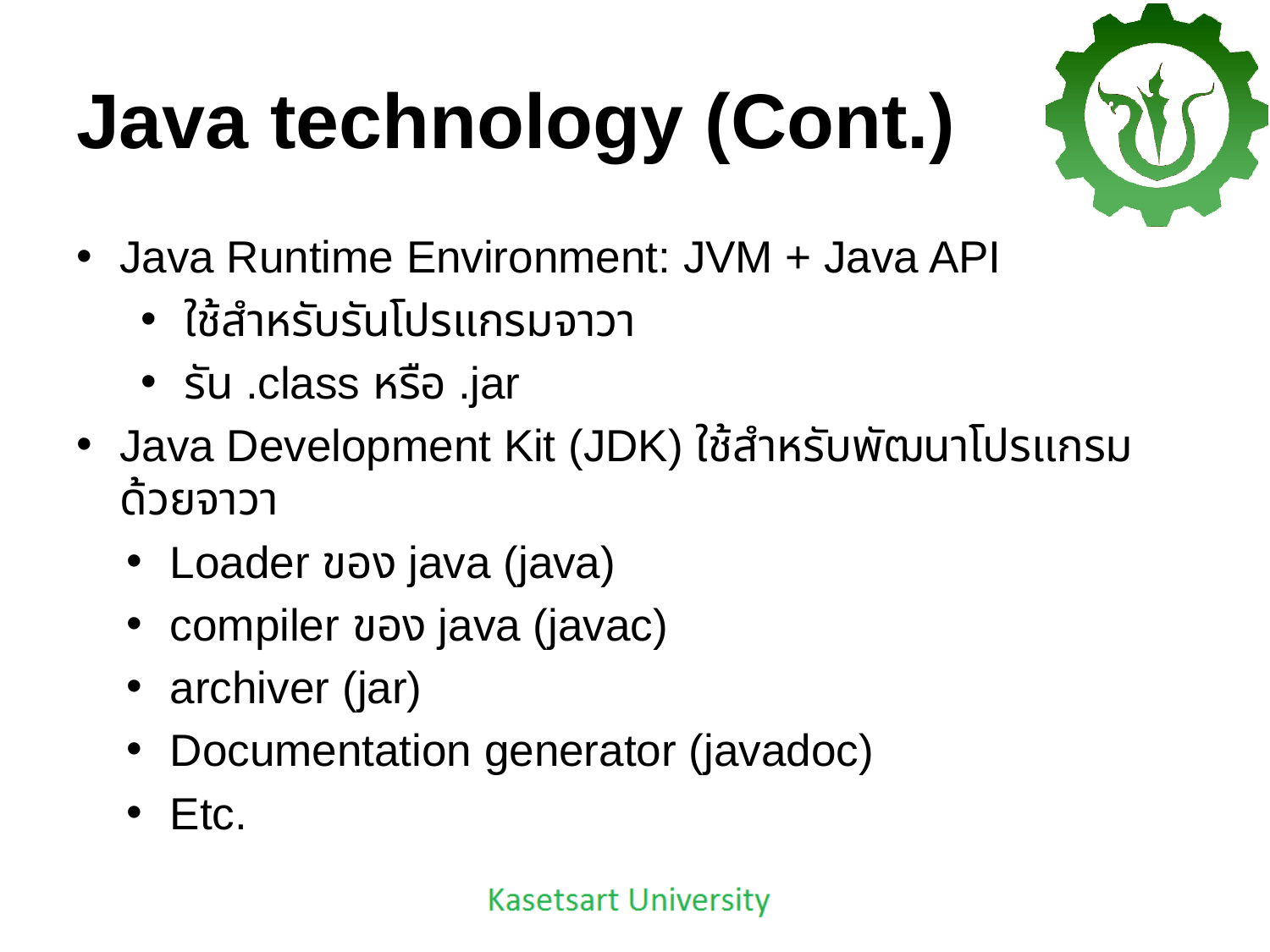

# Java technology (Cont.)
Java Runtime Environment: JVM + Java API
ใช้สำหรับรันโปรแกรมจาวา
รัน .class หรือ .jar
Java Development Kit (JDK) ใช้สำหรับพัฒนาโปรแกรมด้วยจาวา
Loader ของ java (java)
compiler ของ java (javac)
archiver (jar)
Documentation generator (javadoc)
Etc.